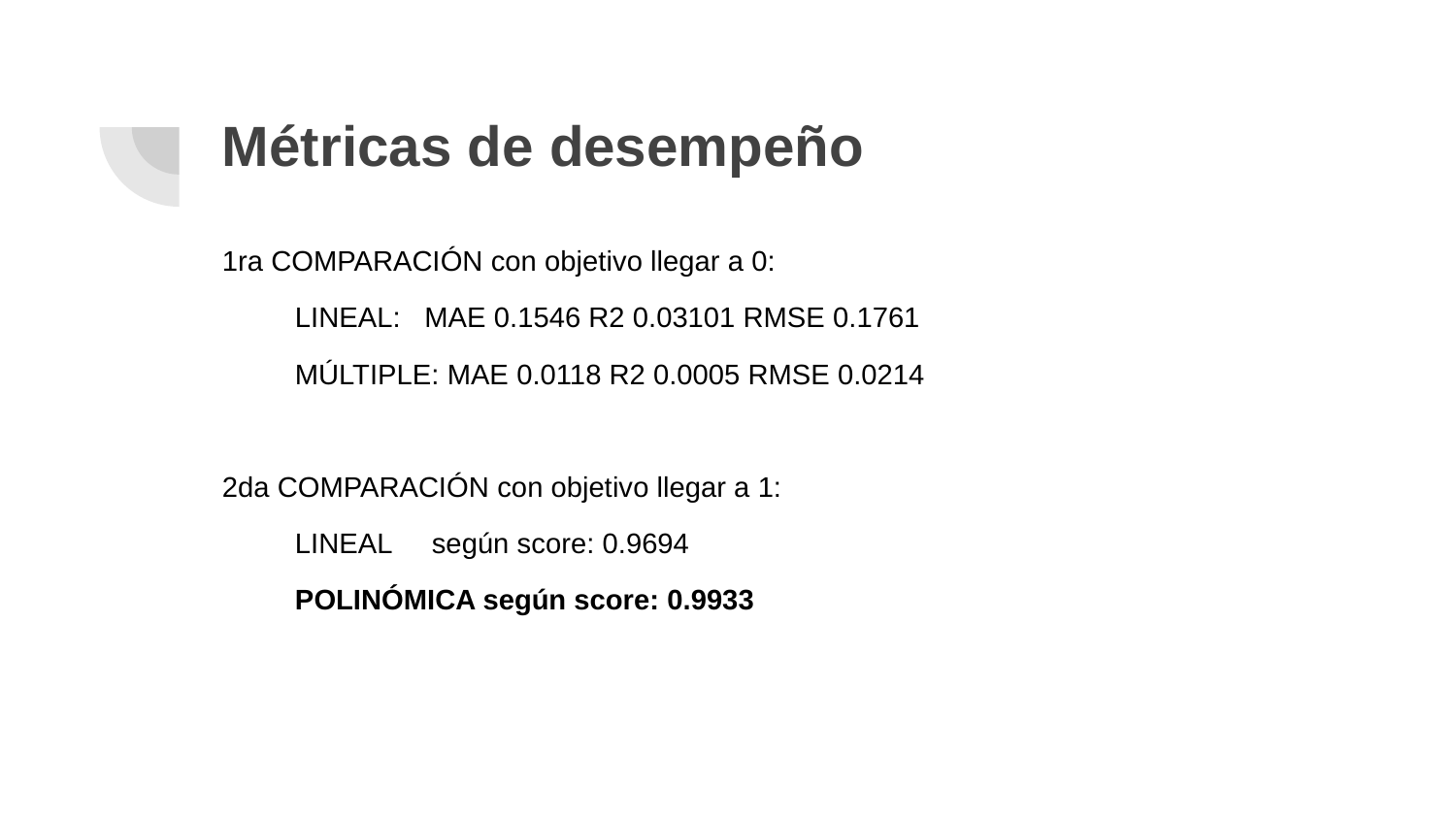

# Métricas de desempeño
1ra COMPARACIÓN con objetivo llegar a 0:
LINEAL:   MAE 0.1546 R2 0.03101 RMSE 0.1761
MÚLTIPLE: MAE 0.0118 R2 0.0005 RMSE 0.0214

2da COMPARACIÓN con objetivo llegar a 1:
LINEAL     según score: 0.9694
POLINÓMICA según score: 0.9933